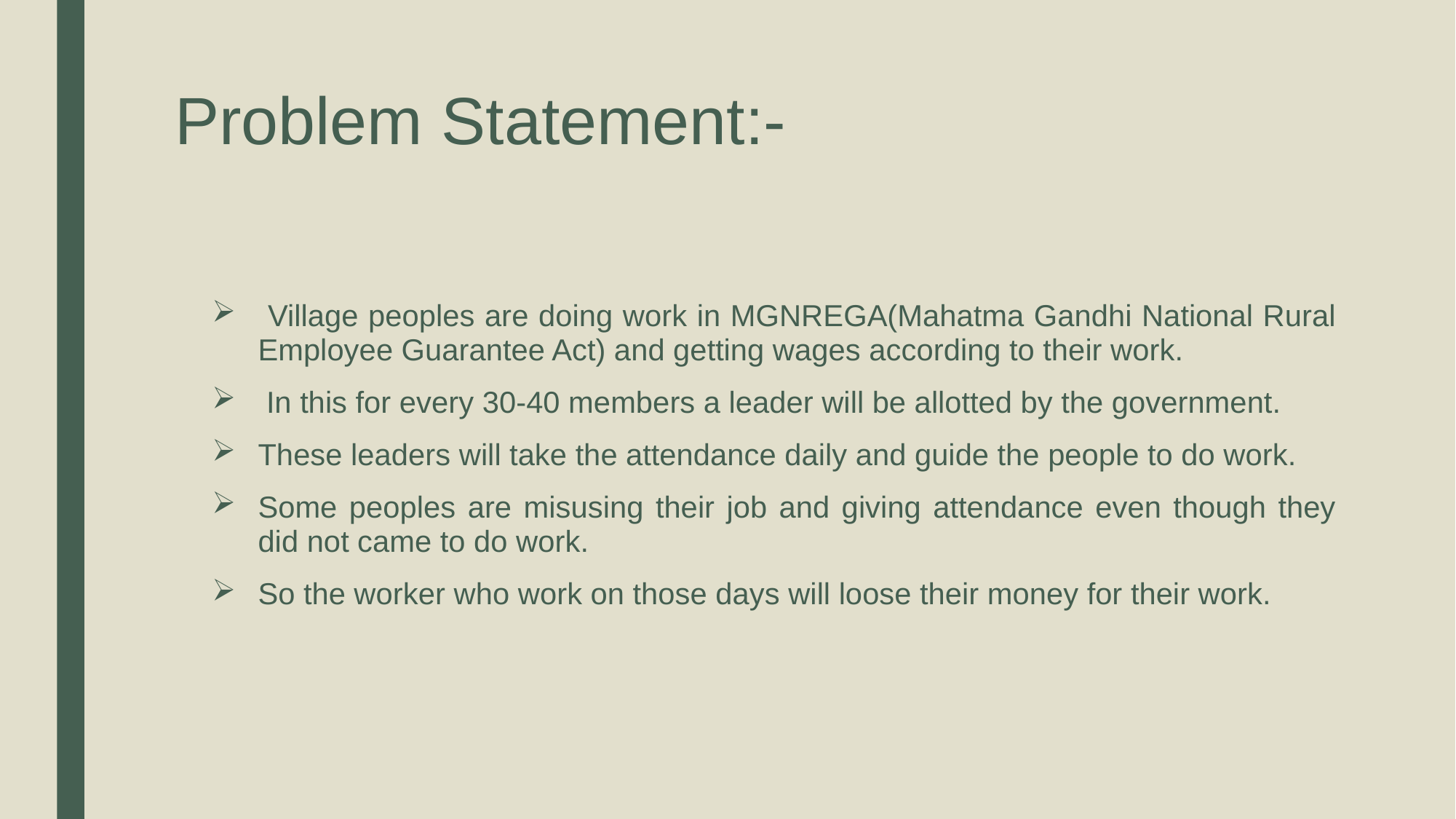

# Problem Statement:-

 Village peoples are doing work in MGNREGA(Mahatma Gandhi National Rural Employee Guarantee Act) and getting wages according to their work.
 In this for every 30-40 members a leader will be allotted by the government.
These leaders will take the attendance daily and guide the people to do work.
Some peoples are misusing their job and giving attendance even though they did not came to do work.
So the worker who work on those days will loose their money for their work.